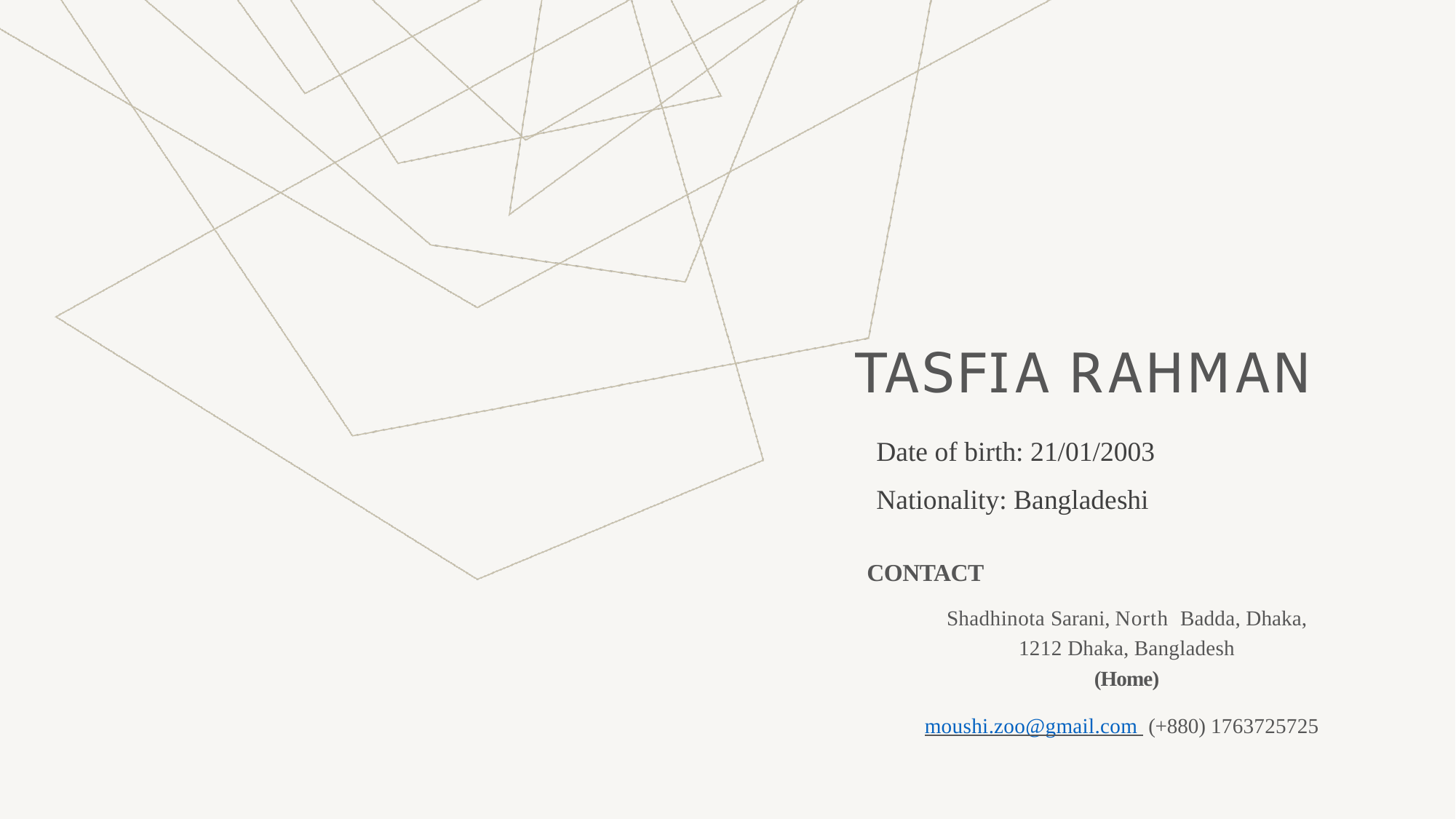

# Tasfia Rahman
Date of birth: 21/01/2003
Nationality: Bangladeshi
CONTACT
Shadhinota Sarani, North  Badda, Dhaka,
1212 Dhaka, Bangladesh
(Home)
moushi.zoo@gmail.com  (+880) 1763725725